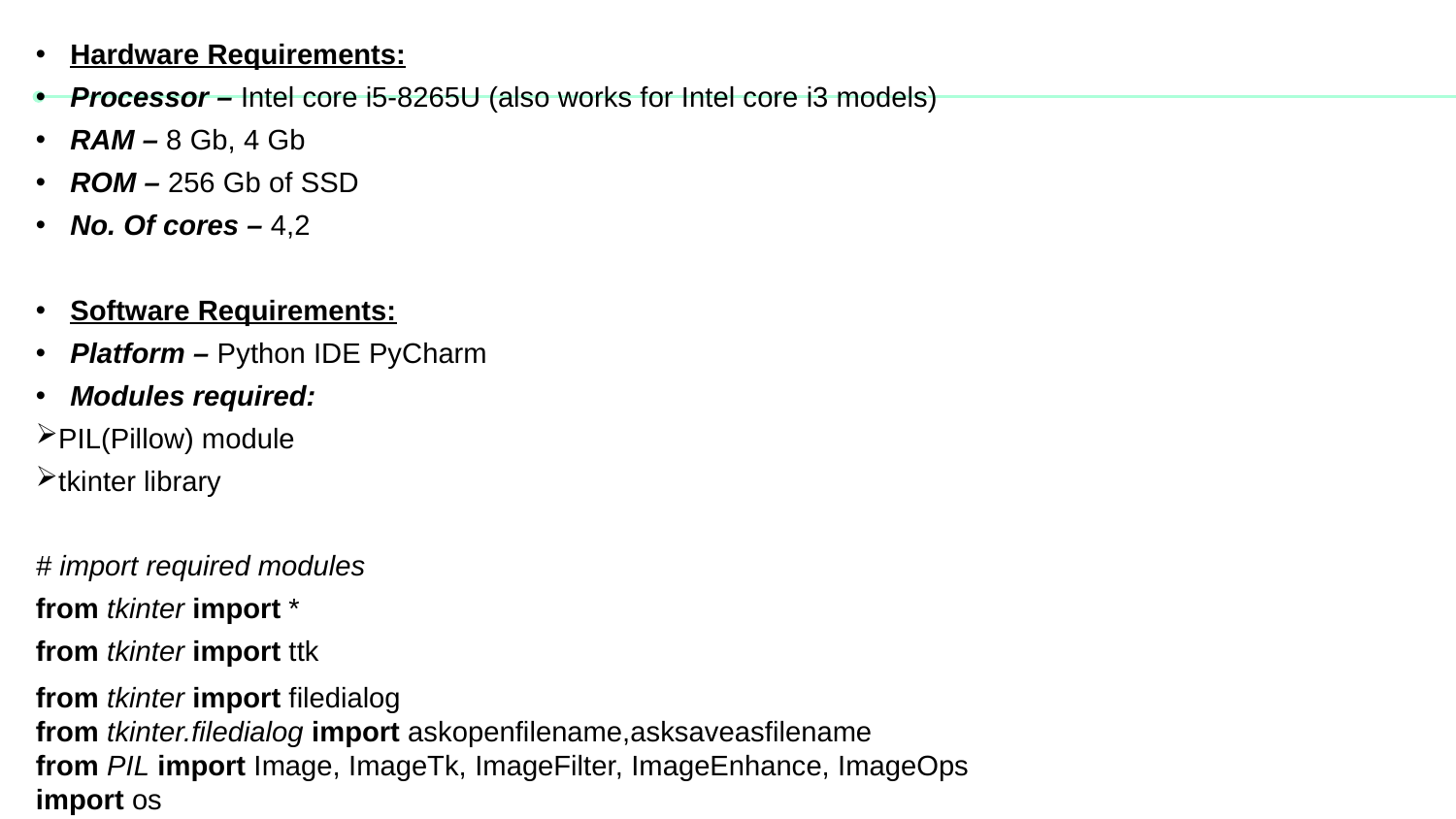

Hardware Requirements:
Processor – Intel core i5-8265U (also works for Intel core i3 models)
RAM – 8 Gb, 4 Gb
ROM – 256 Gb of SSD
No. Of cores – 4,2

Software Requirements:
Platform – Python IDE PyCharm
Modules required:
PIL(Pillow) module
tkinter library

# import required modules
from tkinter import *
from tkinter import ttk
from tkinter import filedialog
from tkinter.filedialog import askopenfilename,asksaveasfilename
from PIL import Image, ImageTk, ImageFilter, ImageEnhance, ImageOps
import os